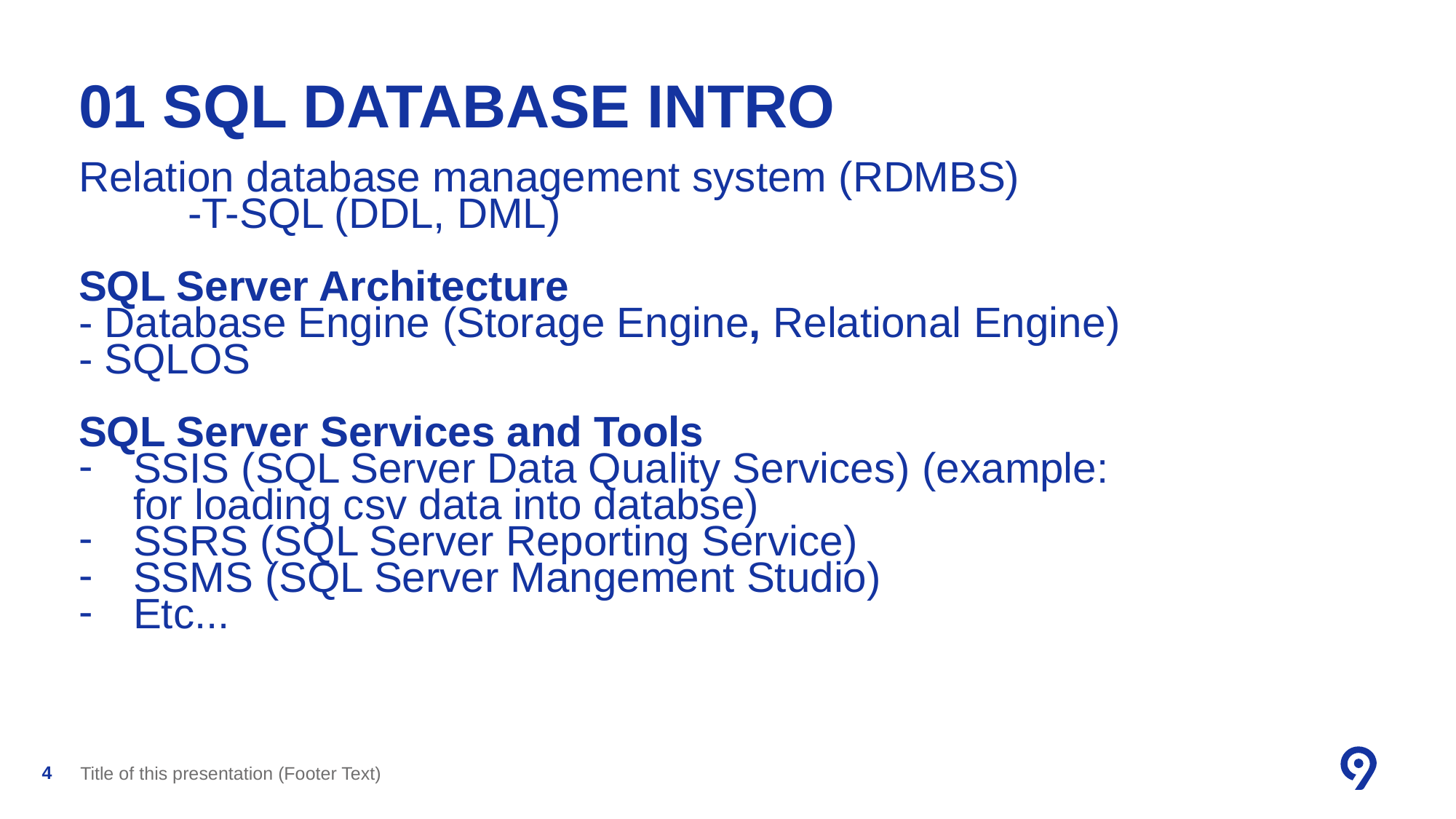

# 01 SQL Database intro
Relation database management system (RDMBS)
	-T-SQL (DDL, DML)

SQL Server Architecture
- Database Engine (Storage Engine, Relational Engine)
- SQLOS

SQL Server Services and Tools
SSIS (SQL Server Data Quality Services) (example: for loading csv data into databse)
SSRS (SQL Server Reporting Service)
SSMS (SQL Server Mangement Studio)
Etc...

Title of this presentation (Footer Text)
4